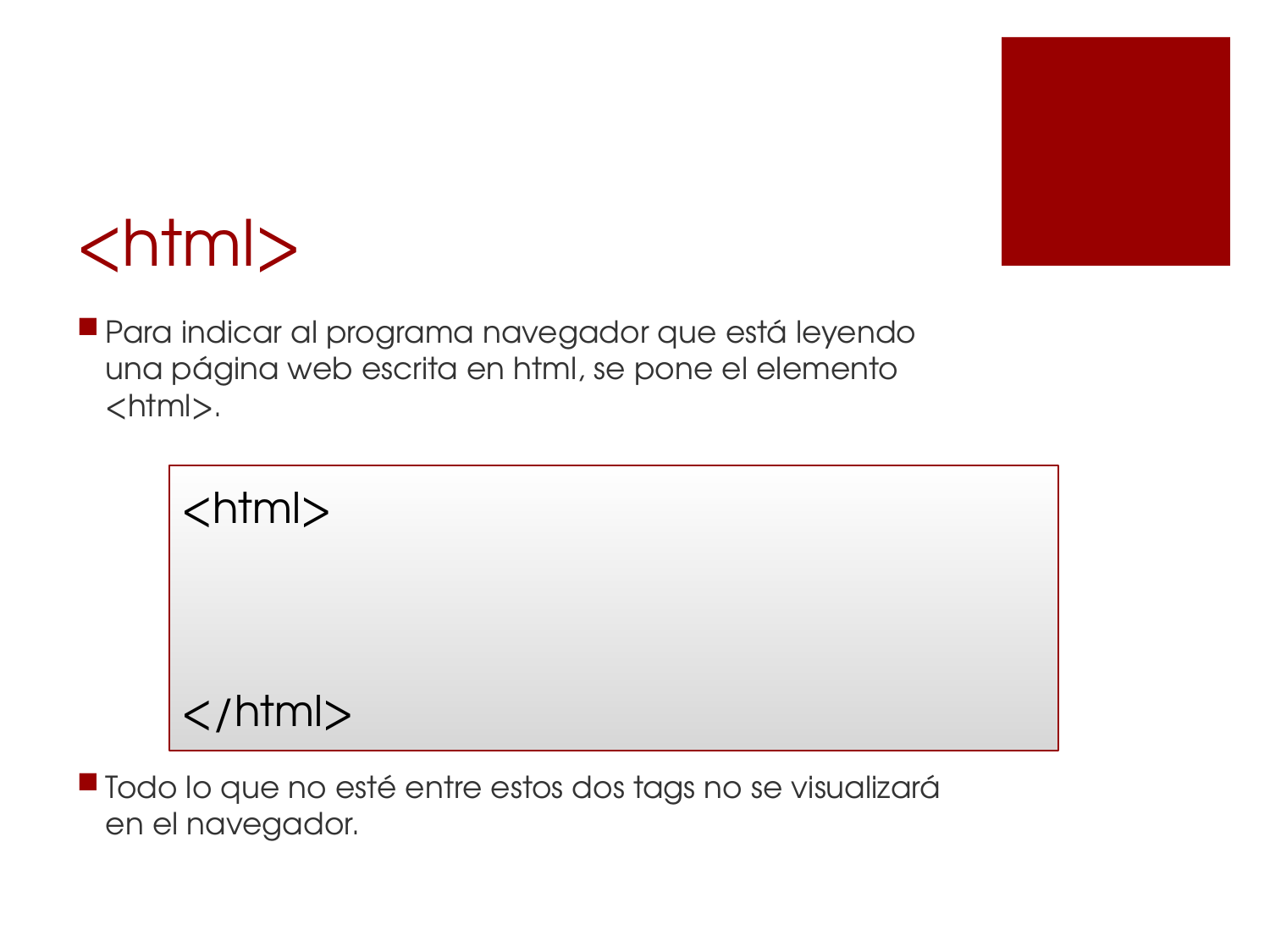

# <html>
Para indicar al programa navegador que está leyendo una página web escrita en html, se pone el elemento <html>.

Todo lo que no esté entre estos dos tags no se visualizará en el navegador.
<html>

</html>